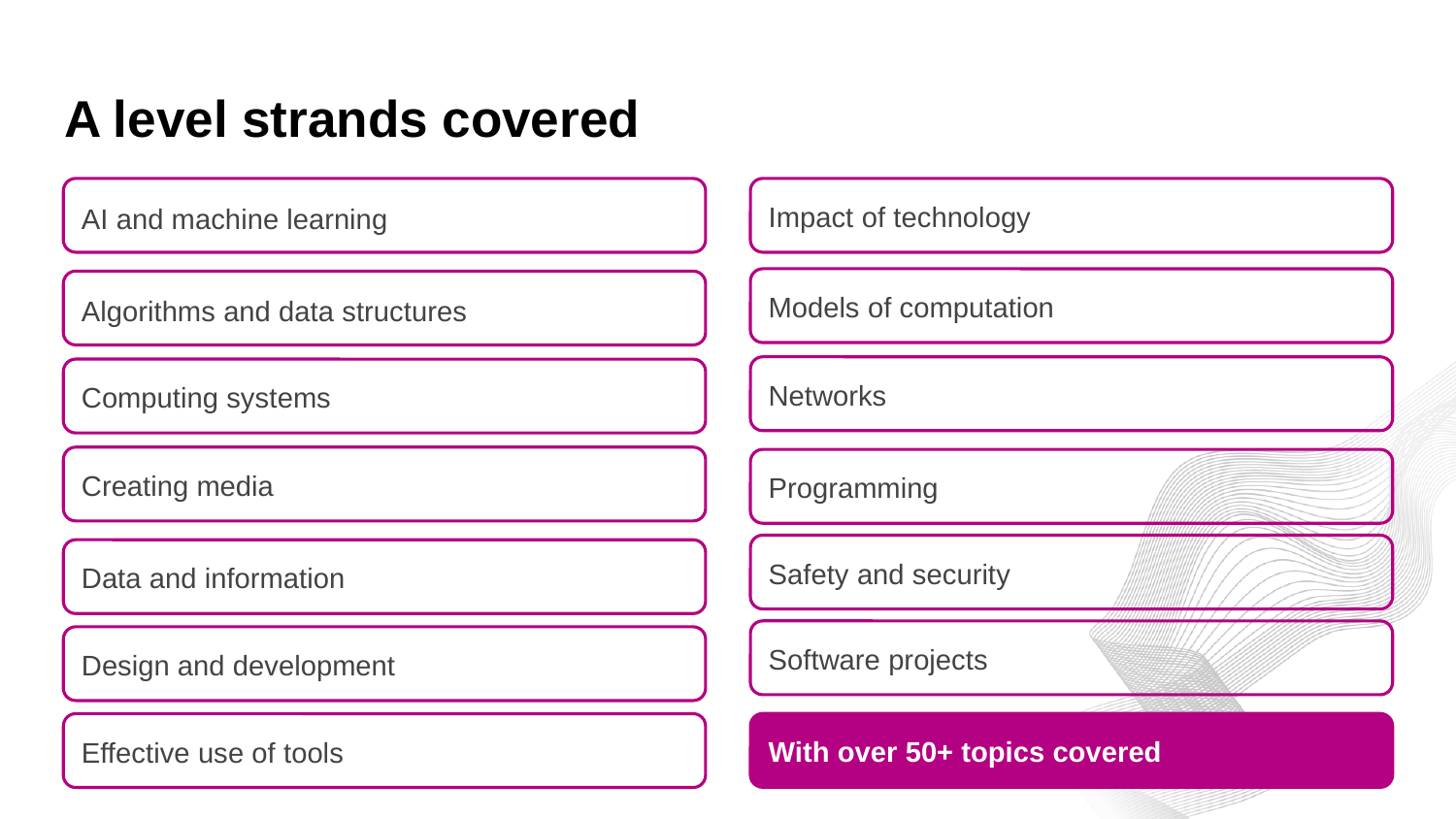

# A level strands covered
AI and machine learning
Impact of technology
Models of computation
Algorithms and data structures
Networks
Computing systems
Creating media
Programming
Safety and security
Data and information
Software projects
Design and development
With over 50+ topics covered
Effective use of tools